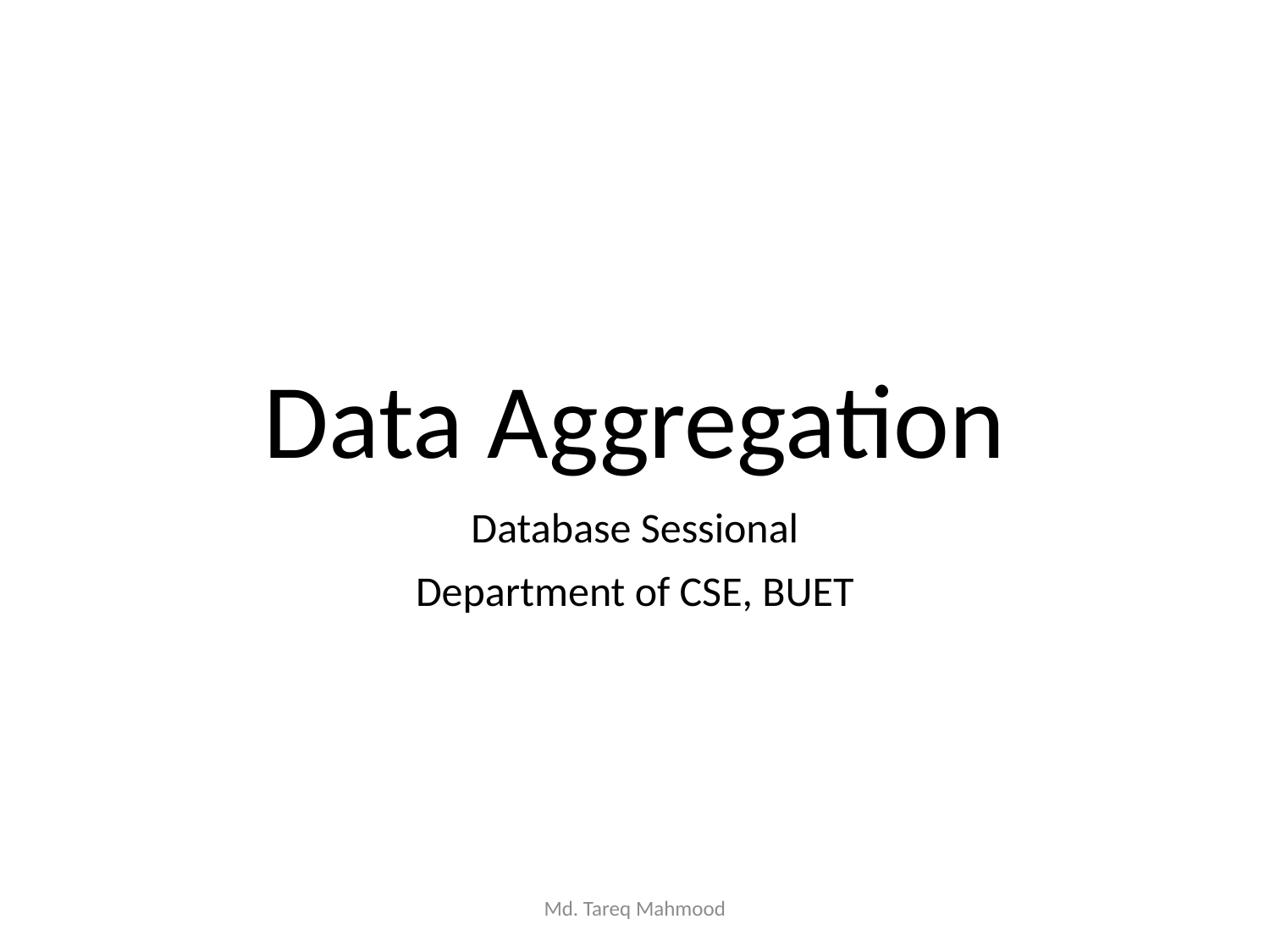

# Data Aggregation
Database Sessional
Department of CSE, BUET
Md. Tareq Mahmood